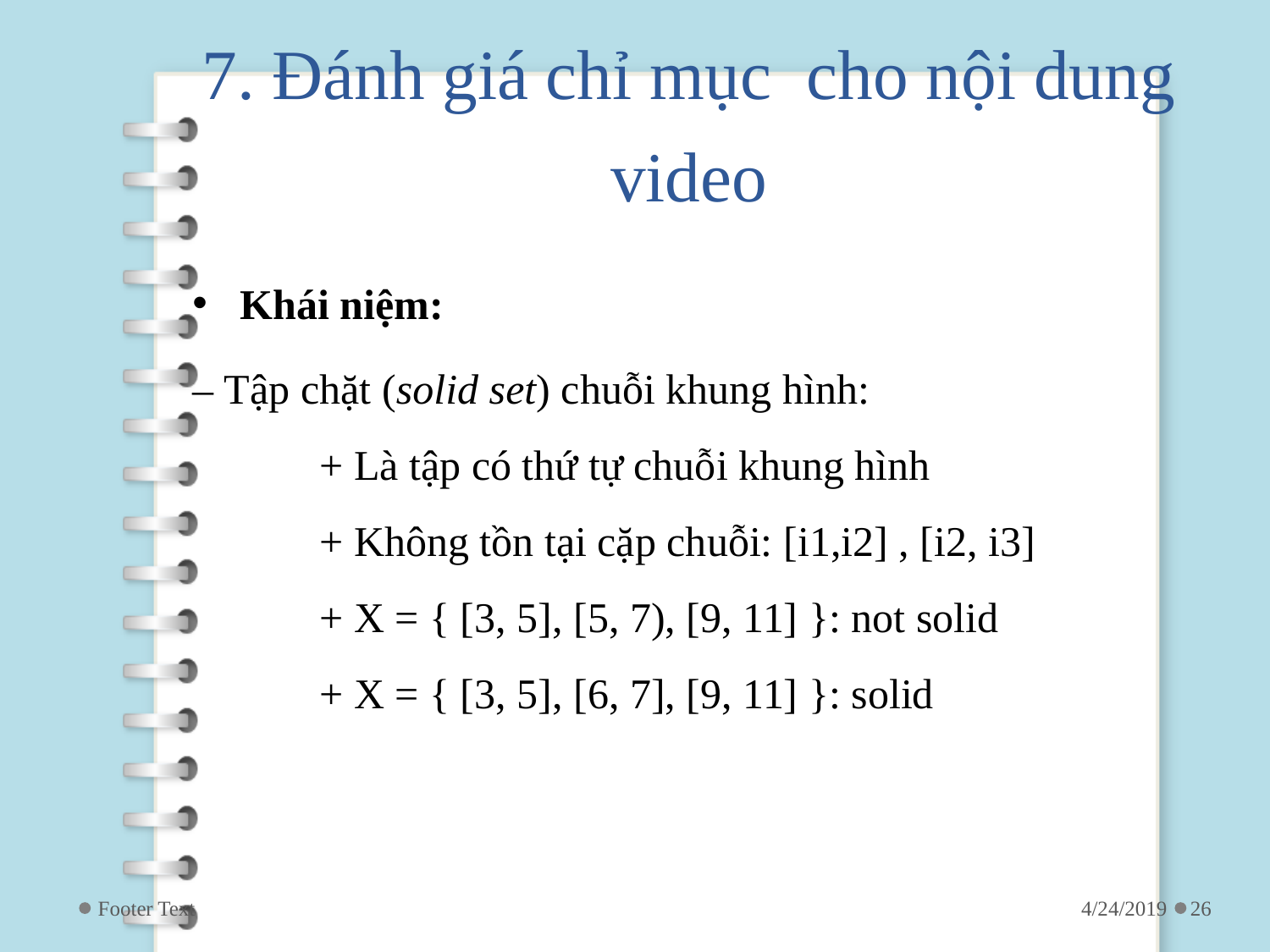

# 7. Đánh giá chỉ mục  cho nội dung video
Khái niệm:
– Tập chặt (solid set) chuỗi khung hình:
	+ Là tập có thứ tự chuỗi khung hình
	+ Không tồn tại cặp chuỗi: [i1,i2] , [i2, i3]
	+ X = { [3, 5], [5, 7), [9, 11] }: not solid
	+ X = { [3, 5], [6, 7], [9, 11] }: solid
Footer Text
4/24/2019
26